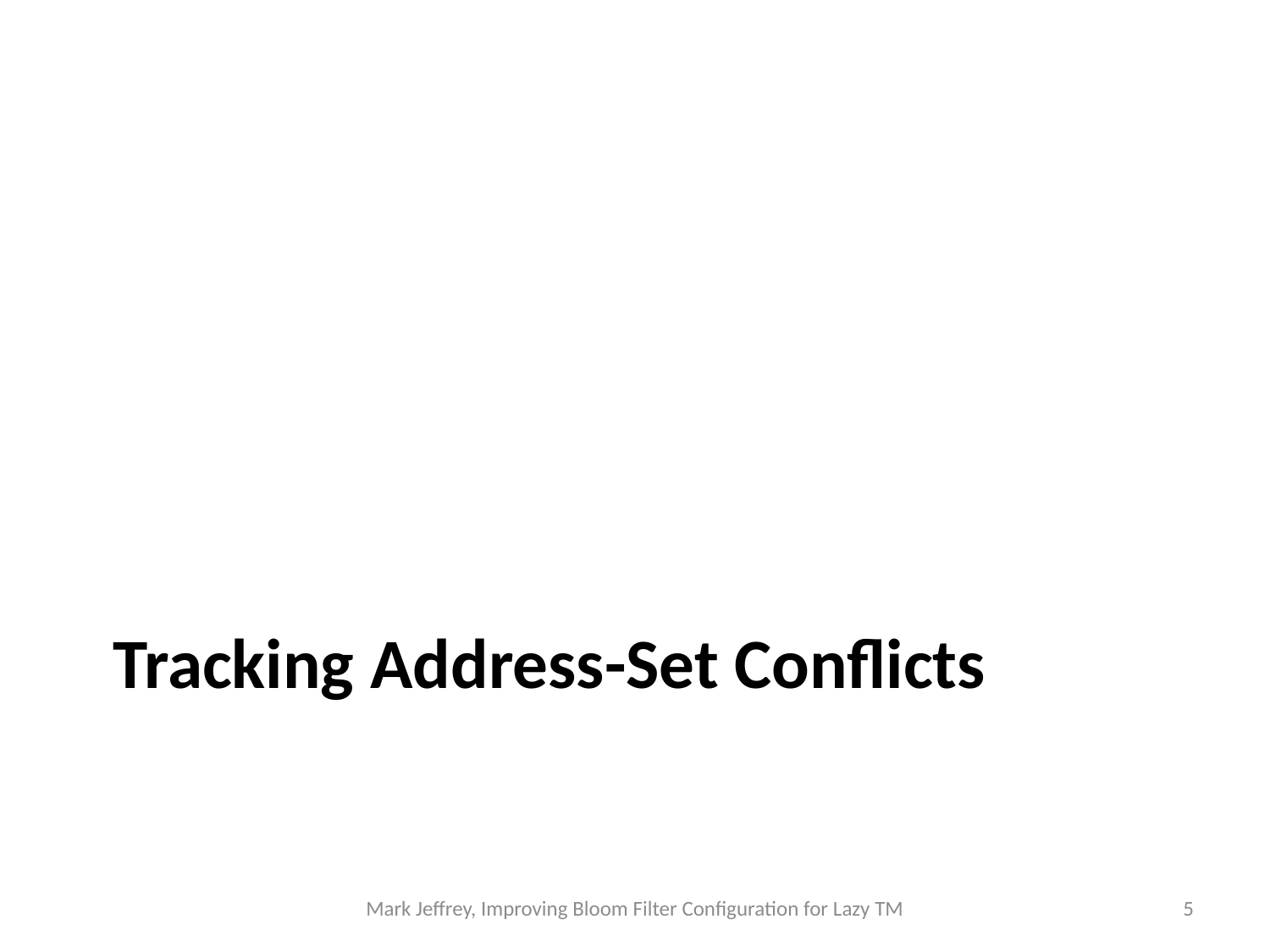

# Tracking Address-Set Conflicts
Mark Jeffrey, Improving Bloom Filter Configuration for Lazy TM
5